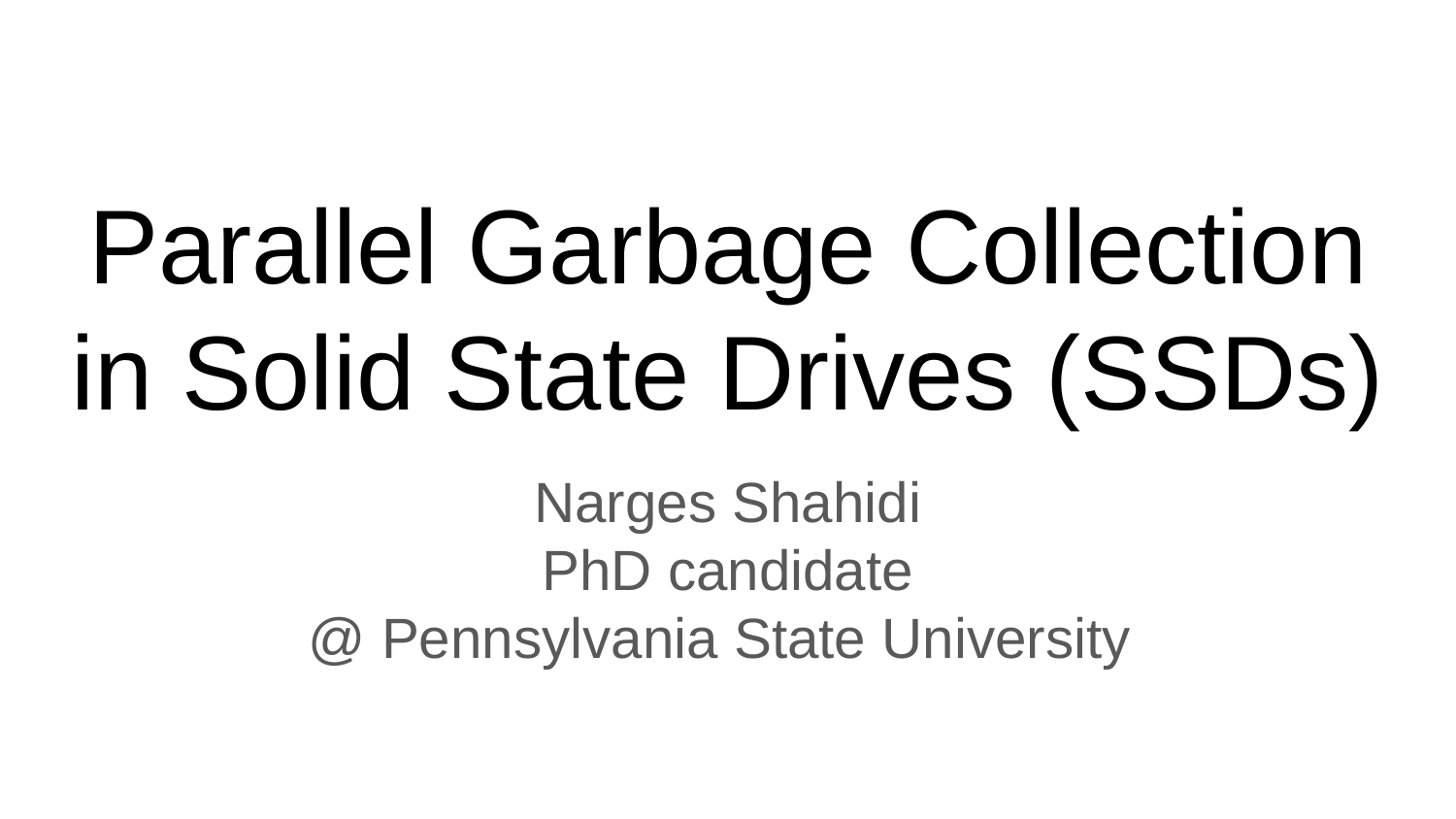

# Parallel Garbage Collection in Solid State Drives (SSDs)
Narges Shahidi
PhD candidate
@ Pennsylvania State University